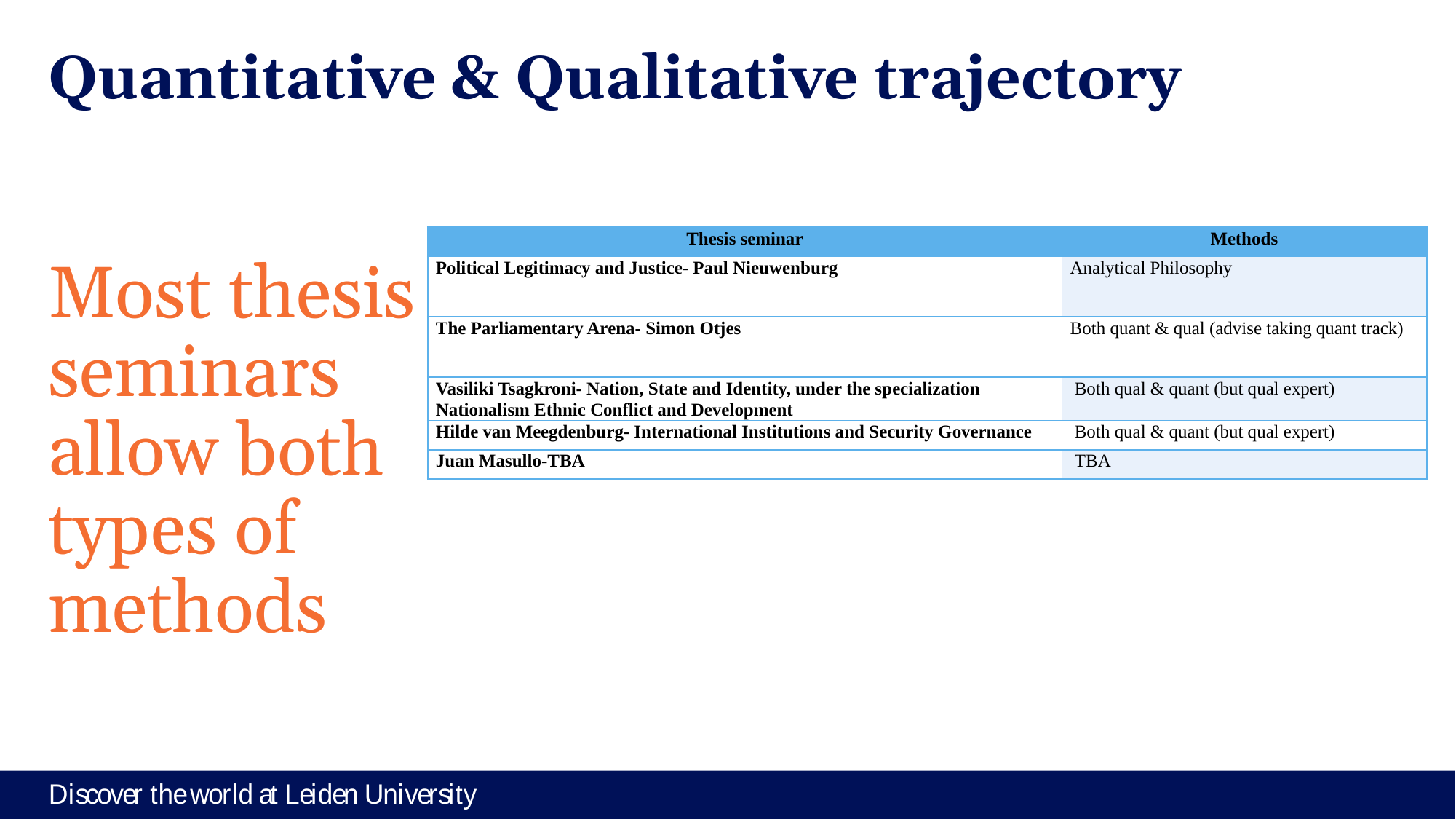

# Quantitative & Qualitative trajectory

Most thesis seminars allow both types of methods

| Thesis seminar | Methods |
| --- | --- |
| Political Legitimacy and Justice- Paul Nieuwenburg | Analytical Philosophy |
| The Parliamentary Arena- Simon Otjes | Both quant & qual (advise taking quant track) |
| Vasiliki Tsagkroni- Nation, State and Identity, under the specialization Nationalism Ethnic Conflict and Development | Both qual & quant (but qual expert) |
| Hilde van Meegdenburg- International Institutions and Security Governance | Both qual & quant (but qual expert) |
| Juan Masullo-TBA | TBA |